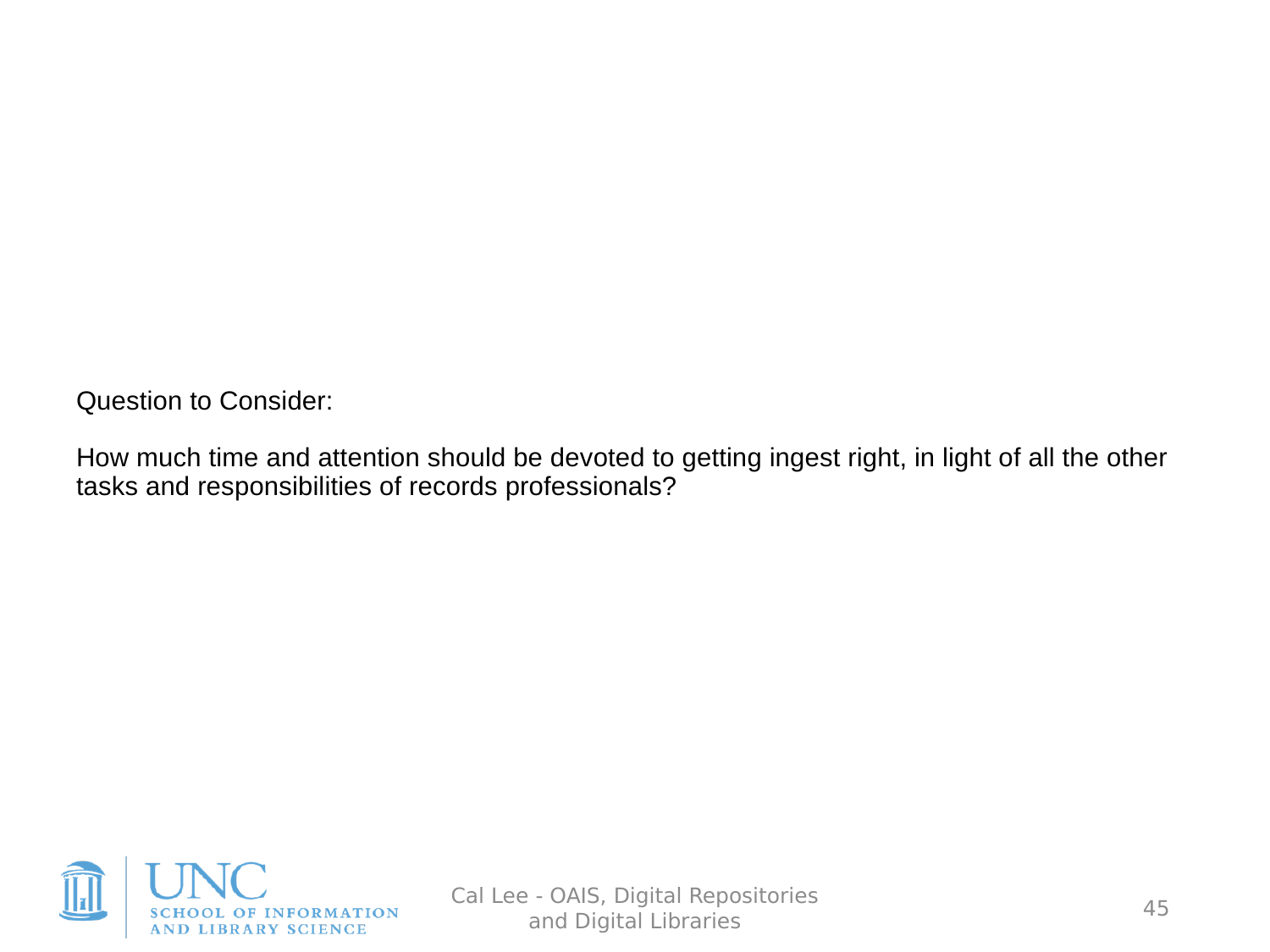

# Question to Consider: How much time and attention should be devoted to getting ingest right, in light of all the other tasks and responsibilities of records professionals?
Cal Lee - OAIS, Digital Repositories and Digital Libraries
45